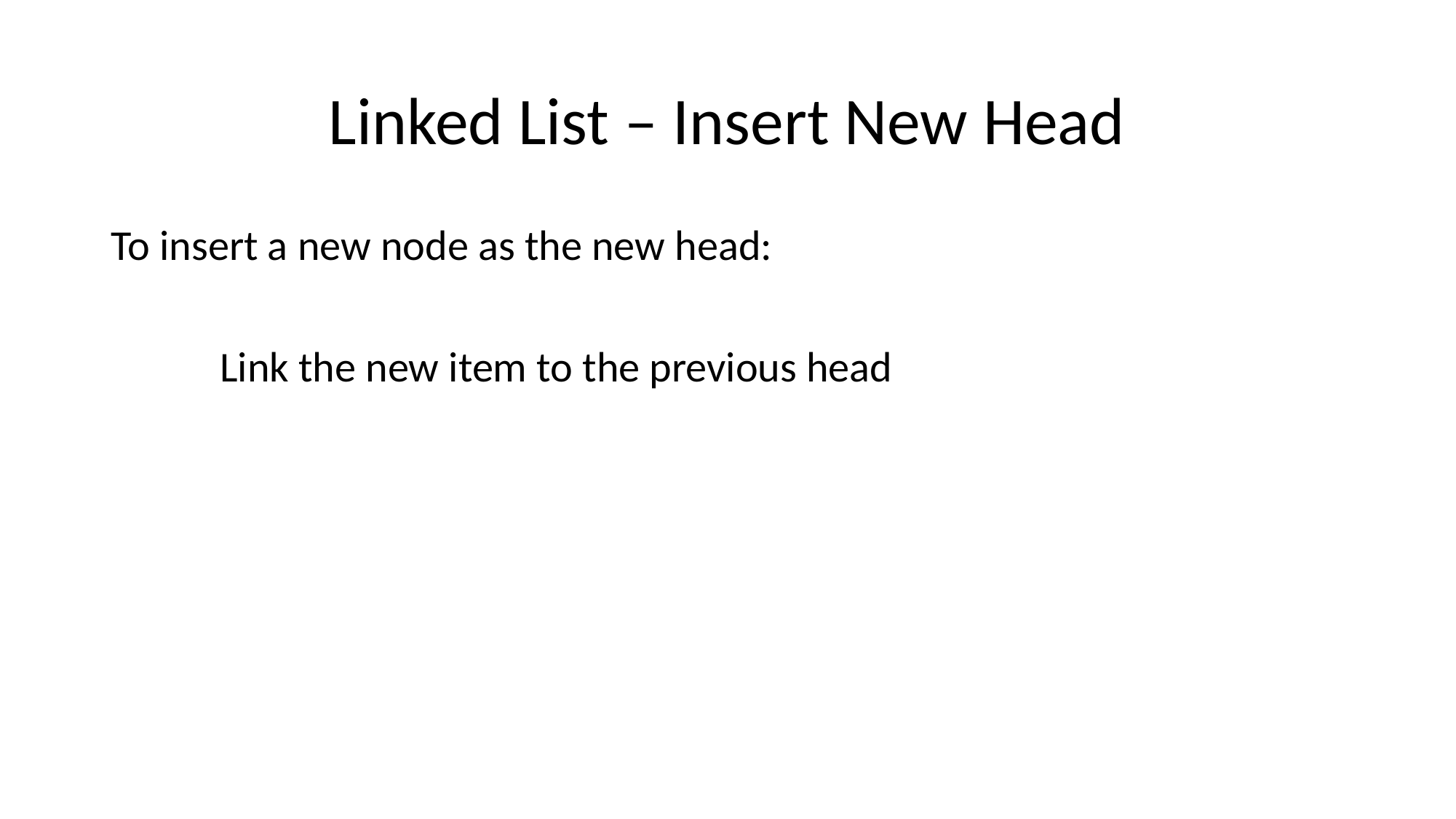

# Linked List – Insert New Head
To insert a new node as the new head:

	Link the new item to the previous head